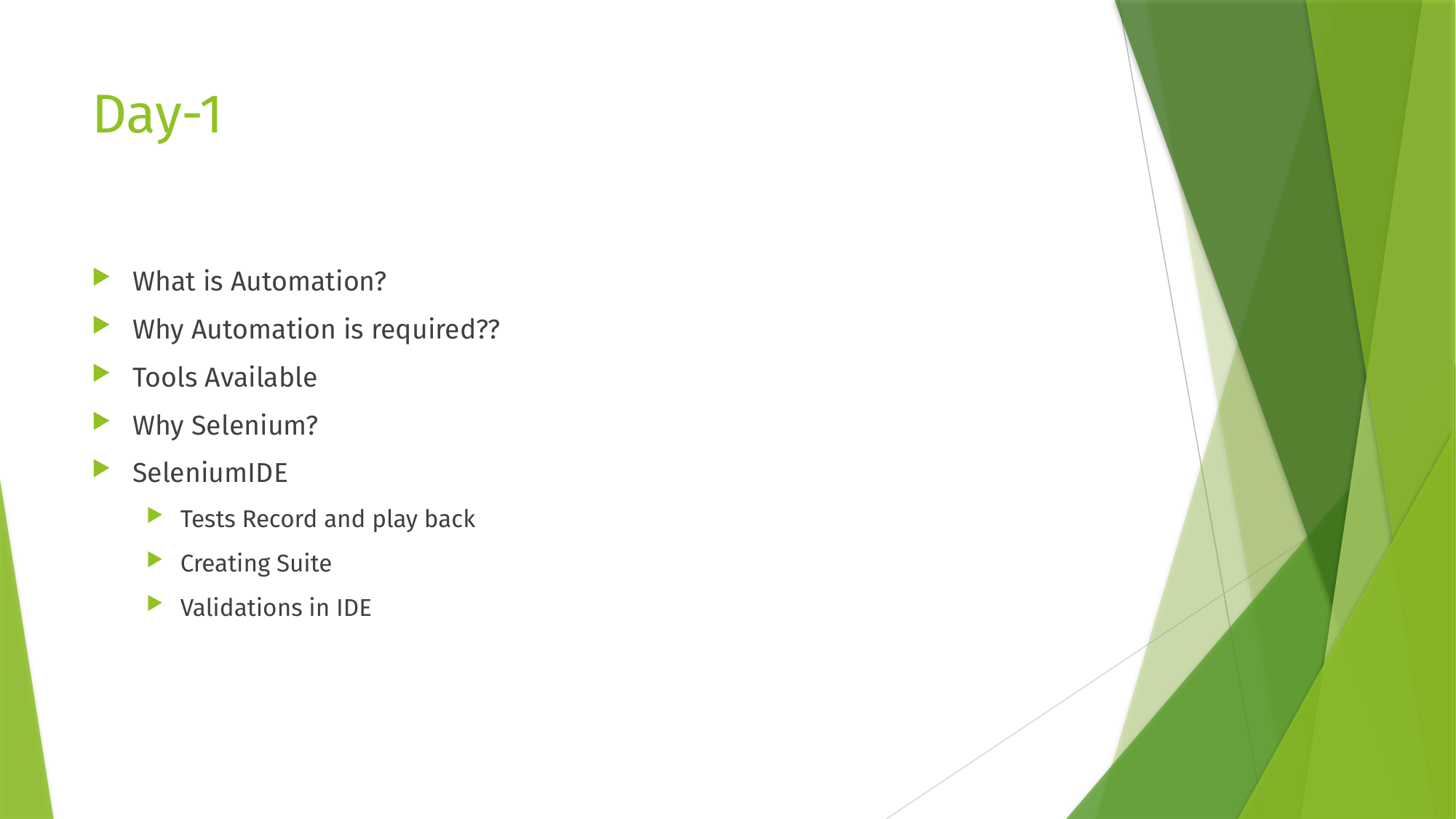

# Day-1
What is Automation?
Why Automation is required??
Tools Available
Why Selenium?
SeleniumIDE
Tests Record and play back
Creating Suite
Validations in IDE